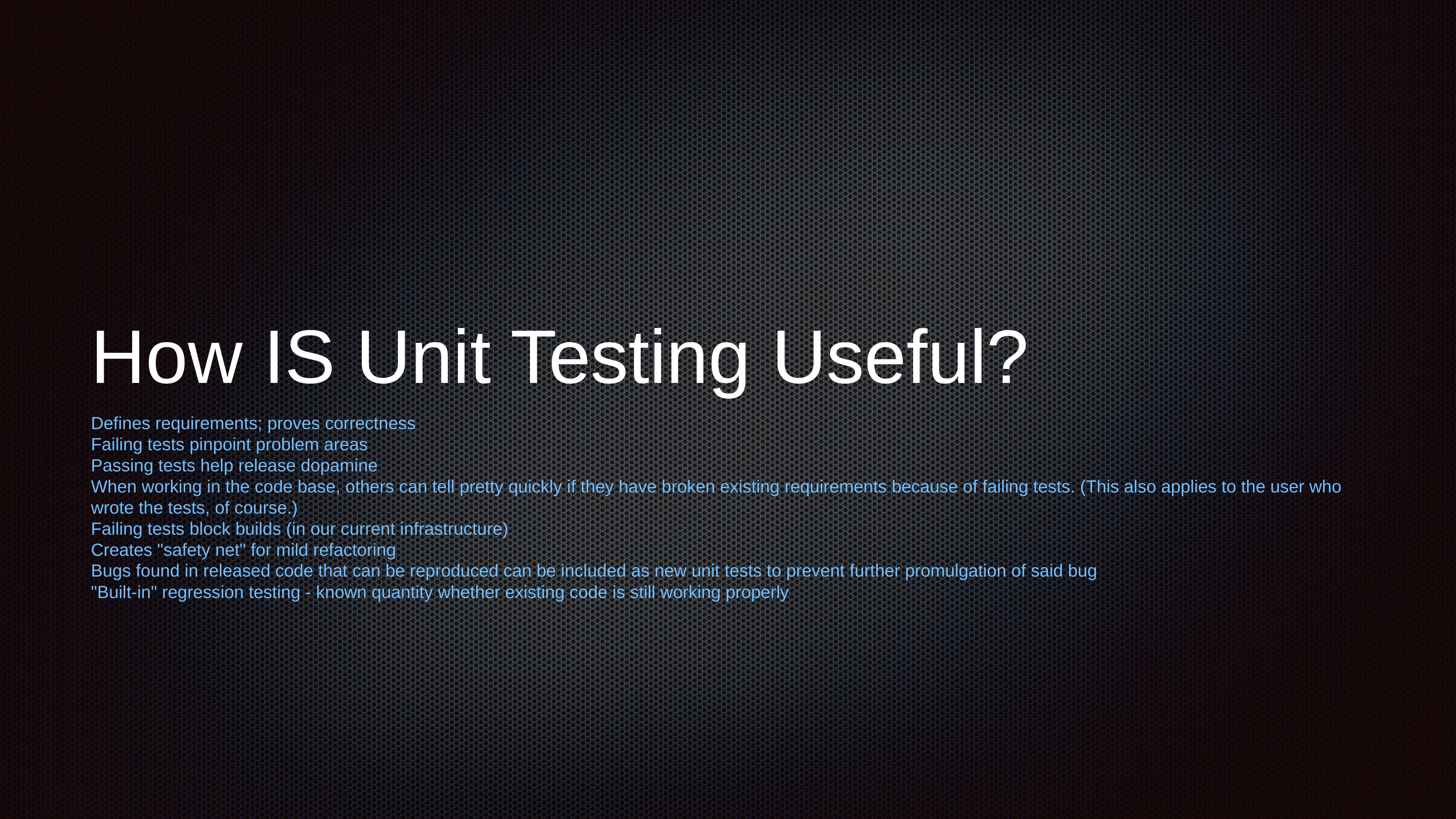

# How IS Unit Testing Useful?
Defines requirements; proves correctness
Failing tests pinpoint problem areas
Passing tests help release dopamine
When working in the code base, others can tell pretty quickly if they have broken existing requirements because of failing tests. (This also applies to the user who wrote the tests, of course.)
Failing tests block builds (in our current infrastructure)
Creates "safety net" for mild refactoring
Bugs found in released code that can be reproduced can be included as new unit tests to prevent further promulgation of said bug
"Built-in" regression testing - known quantity whether existing code is still working properly